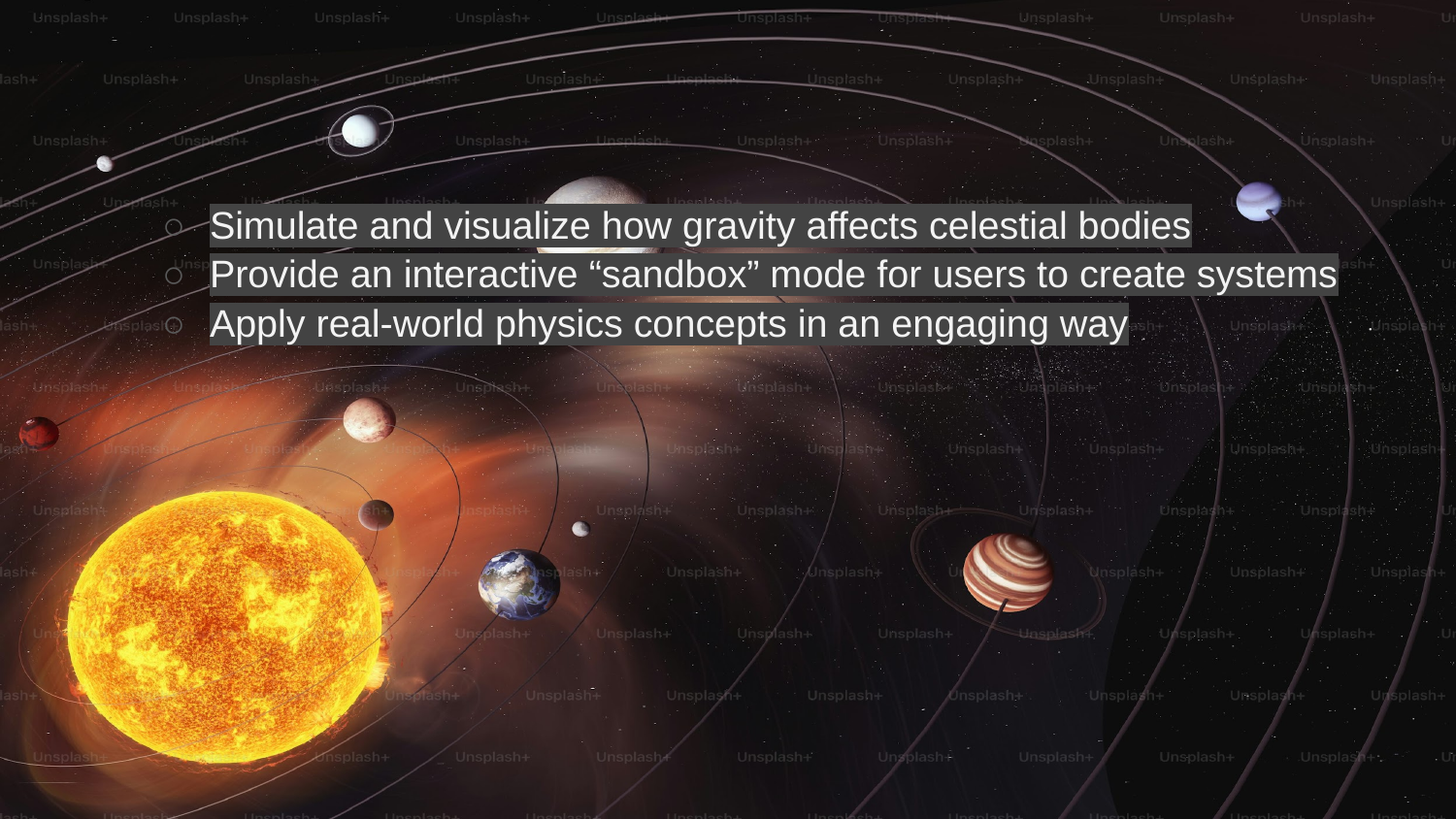

#
Simulate and visualize how gravity affects celestial bodies
Provide an interactive “sandbox” mode for users to create systems
Apply real-world physics concepts in an engaging way